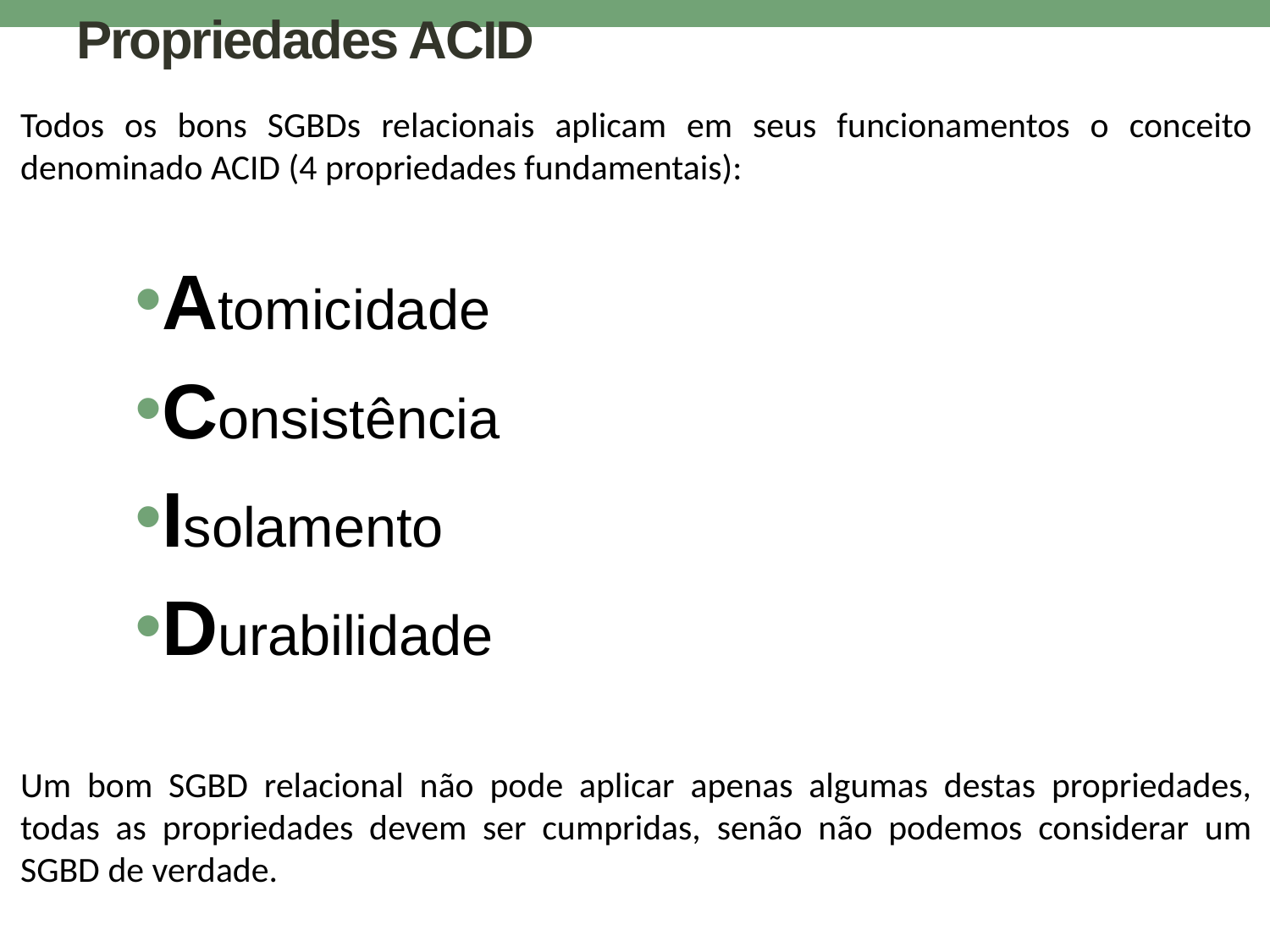

# Propriedades ACID
Todos os bons SGBDs relacionais aplicam em seus funcionamentos o conceito denominado ACID (4 propriedades fundamentais):

Atomicidade
Consistência
Isolamento
Durabilidade

Um bom SGBD relacional não pode aplicar apenas algumas destas propriedades, todas as propriedades devem ser cumpridas, senão não podemos considerar um SGBD de verdade.